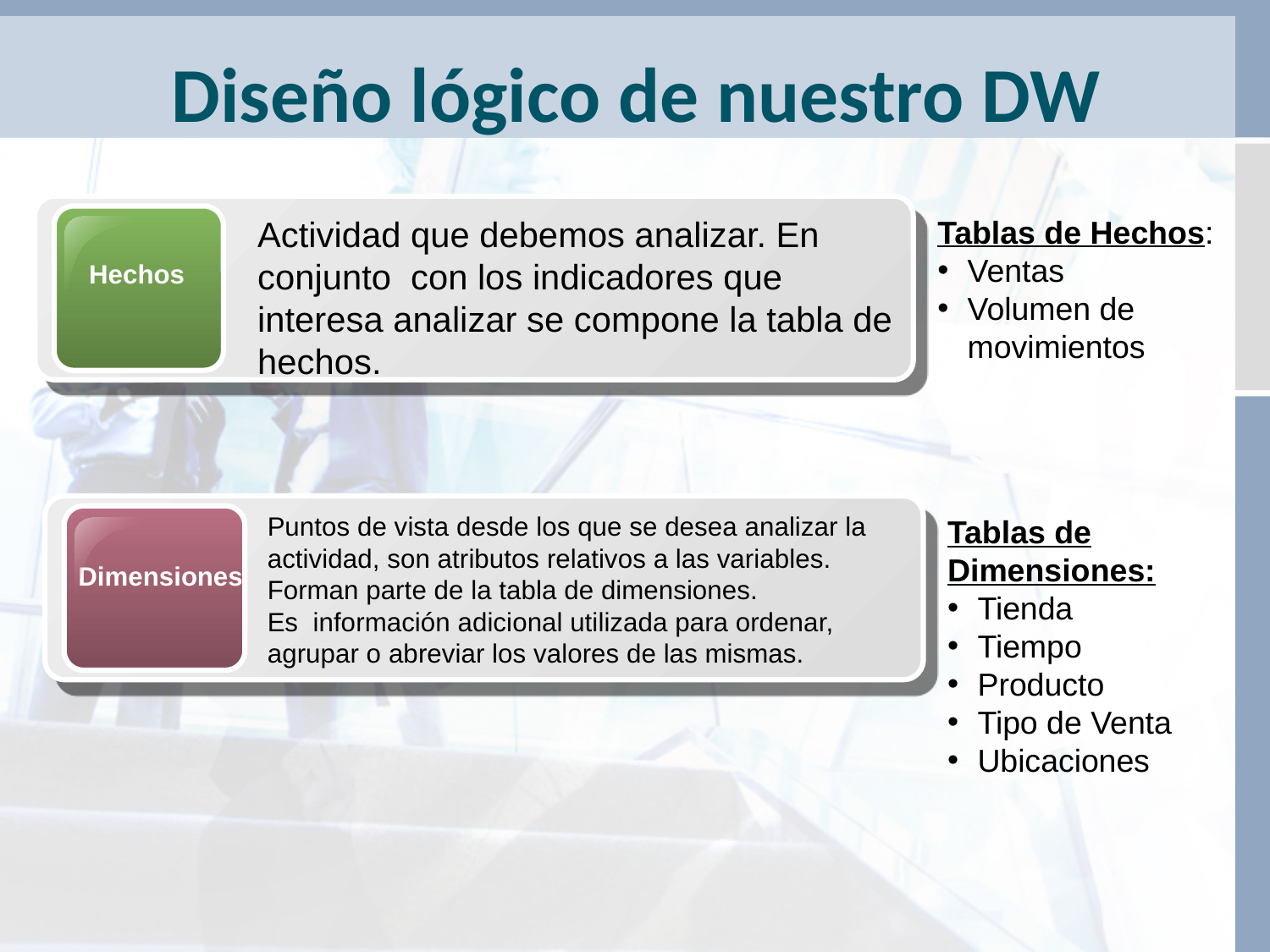

Diseño lógico de nuestro DW

Actividad que debemos analizar. En conjunto  con los indicadores que interesa analizar se compone la tabla de hechos.
Tablas de Hechos:
Ventas
Volumen de movimientos

Hechos

Puntos de vista desde los que se desea analizar la actividad, son atributos relativos a las variables. Forman parte de la tabla de dimensiones.
Es  información adicional utilizada para ordenar, agrupar o abreviar los valores de las mismas.

Tablas de Dimensiones:
Tienda
Tiempo
Producto
Tipo de Venta
Ubicaciones

Dimensiones